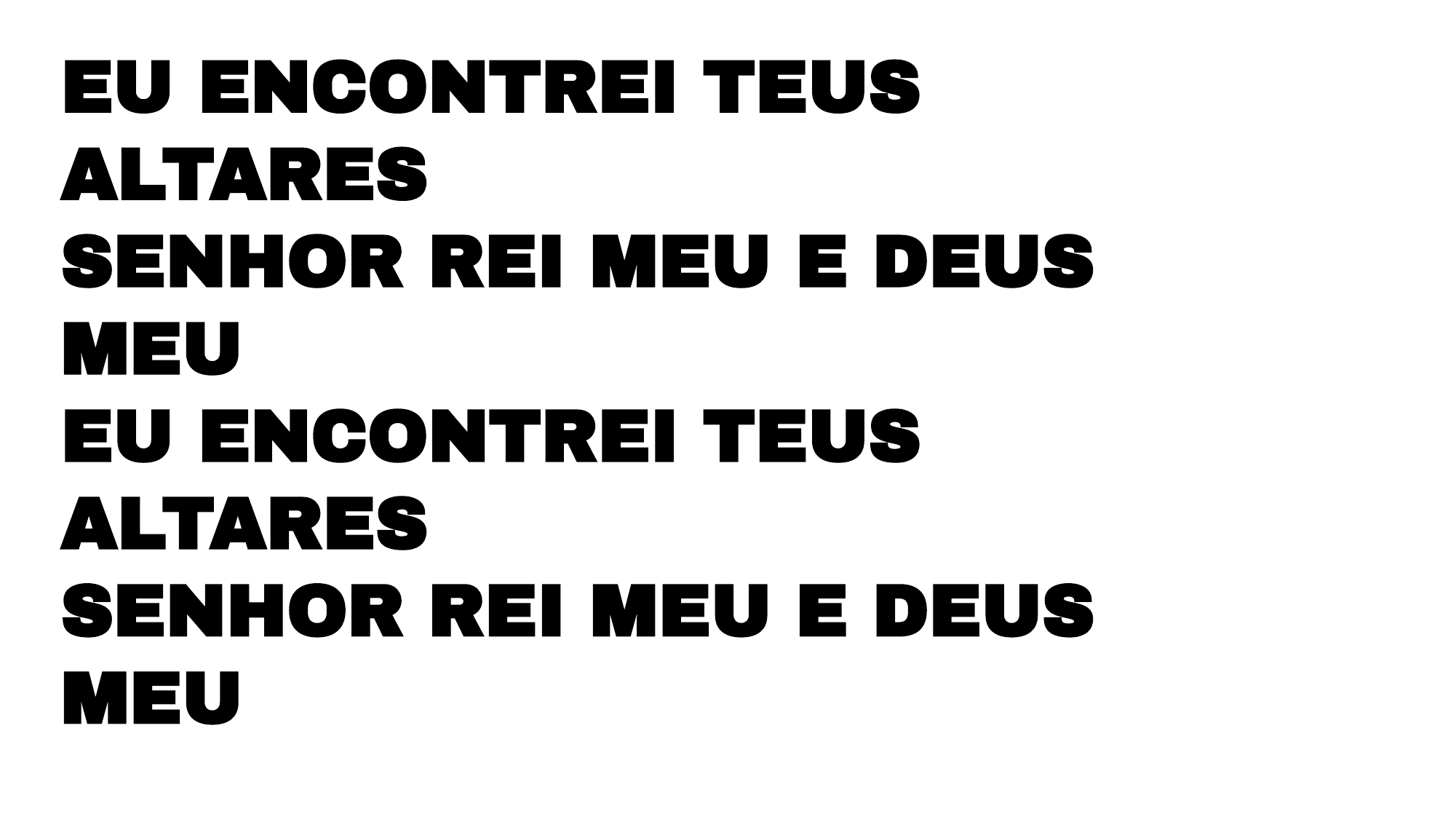

EU ENCONTREI TEUS ALTARES
SENHOR REI MEU E DEUS MEU
EU ENCONTREI TEUS ALTARES
SENHOR REI MEU E DEUS MEU